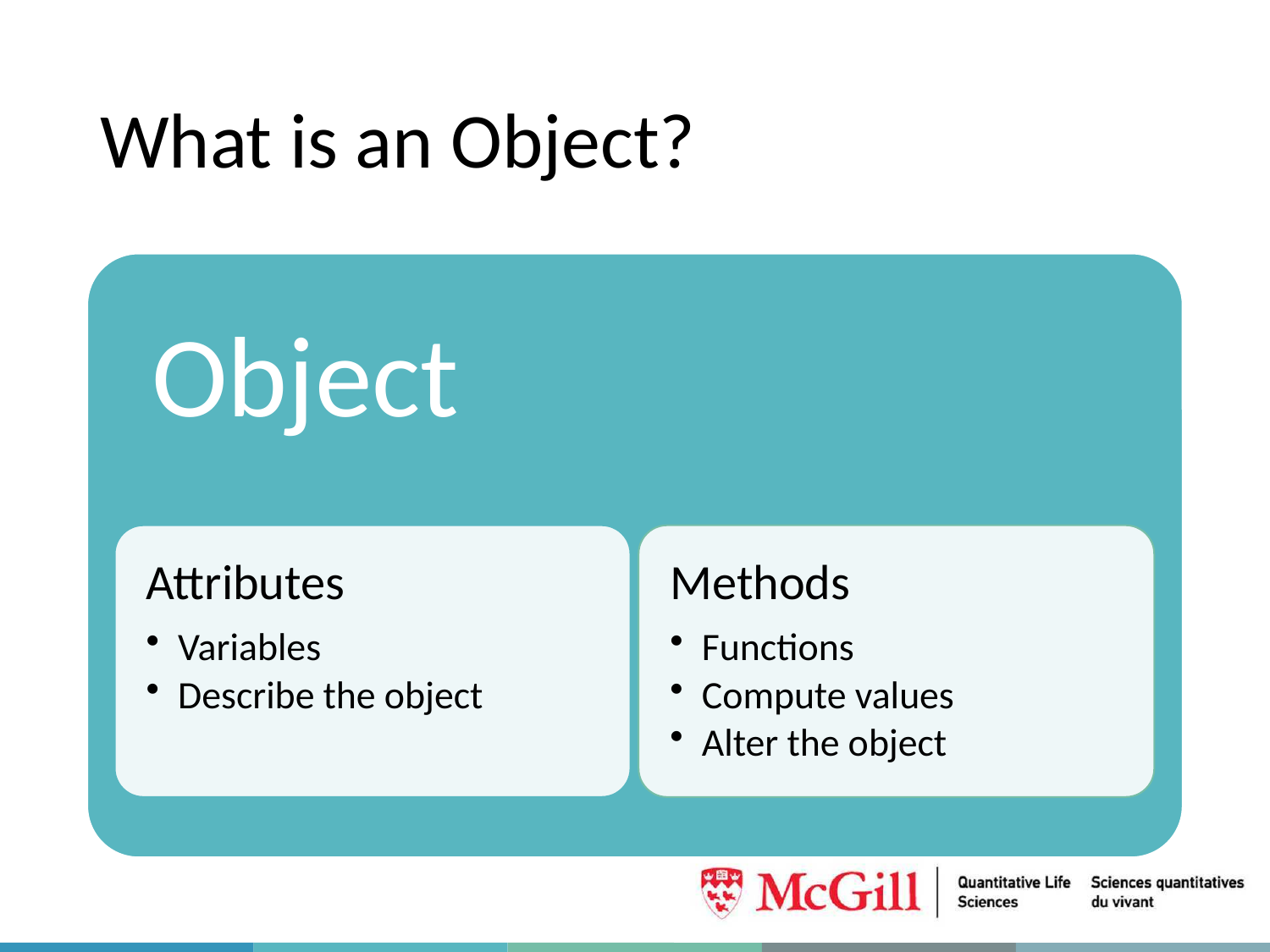

# What is an Object?
Object
Attributes
Variables
Describe the object
Methods
Functions
Compute values
Alter the object